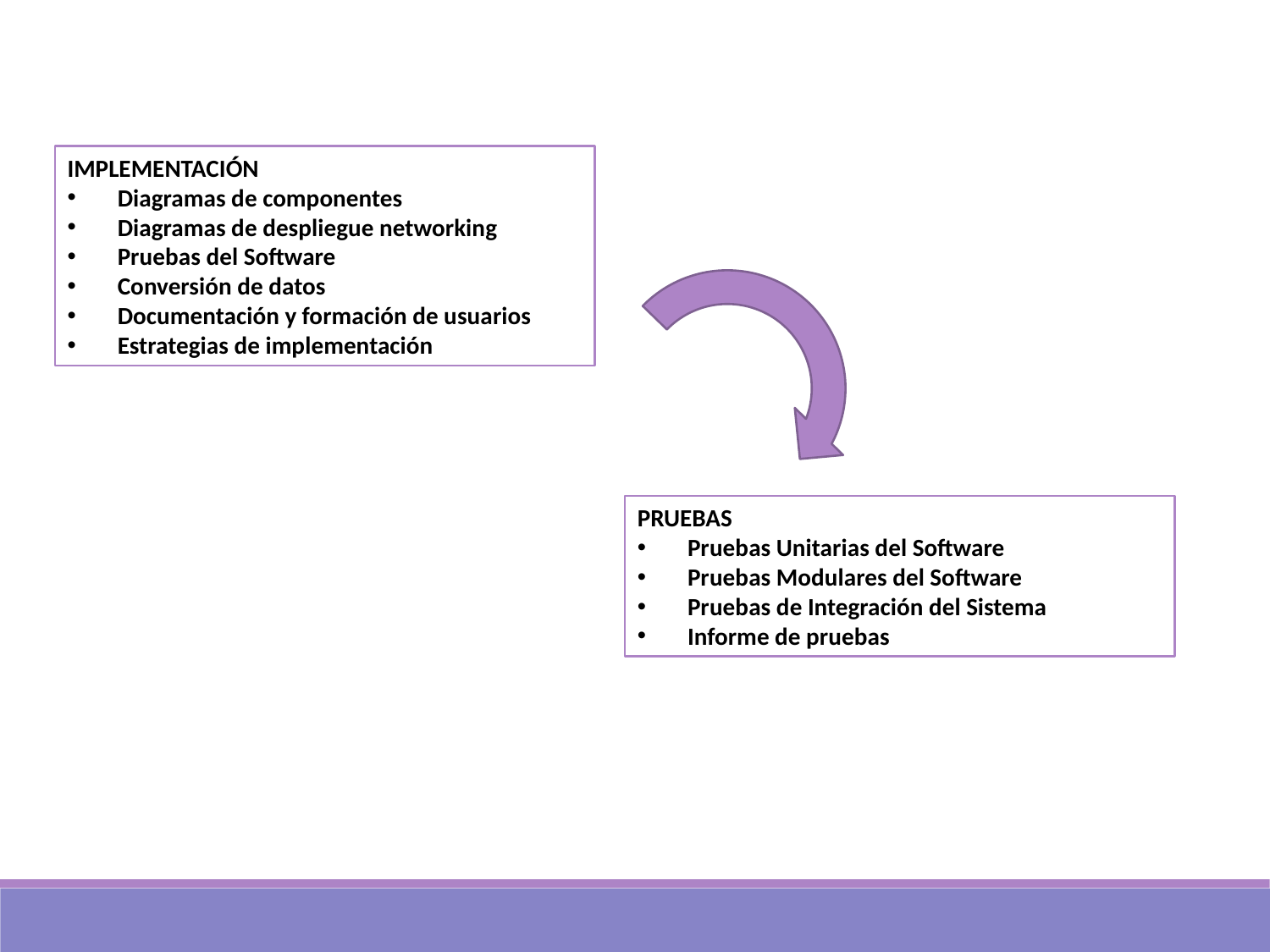

IMPLEMENTACIÓN
Diagramas de componentes
Diagramas de despliegue networking
Pruebas del Software
Conversión de datos
Documentación y formación de usuarios
Estrategias de implementación

PRUEBAS
Pruebas Unitarias del Software
Pruebas Modulares del Software
Pruebas de Integración del Sistema
Informe de pruebas